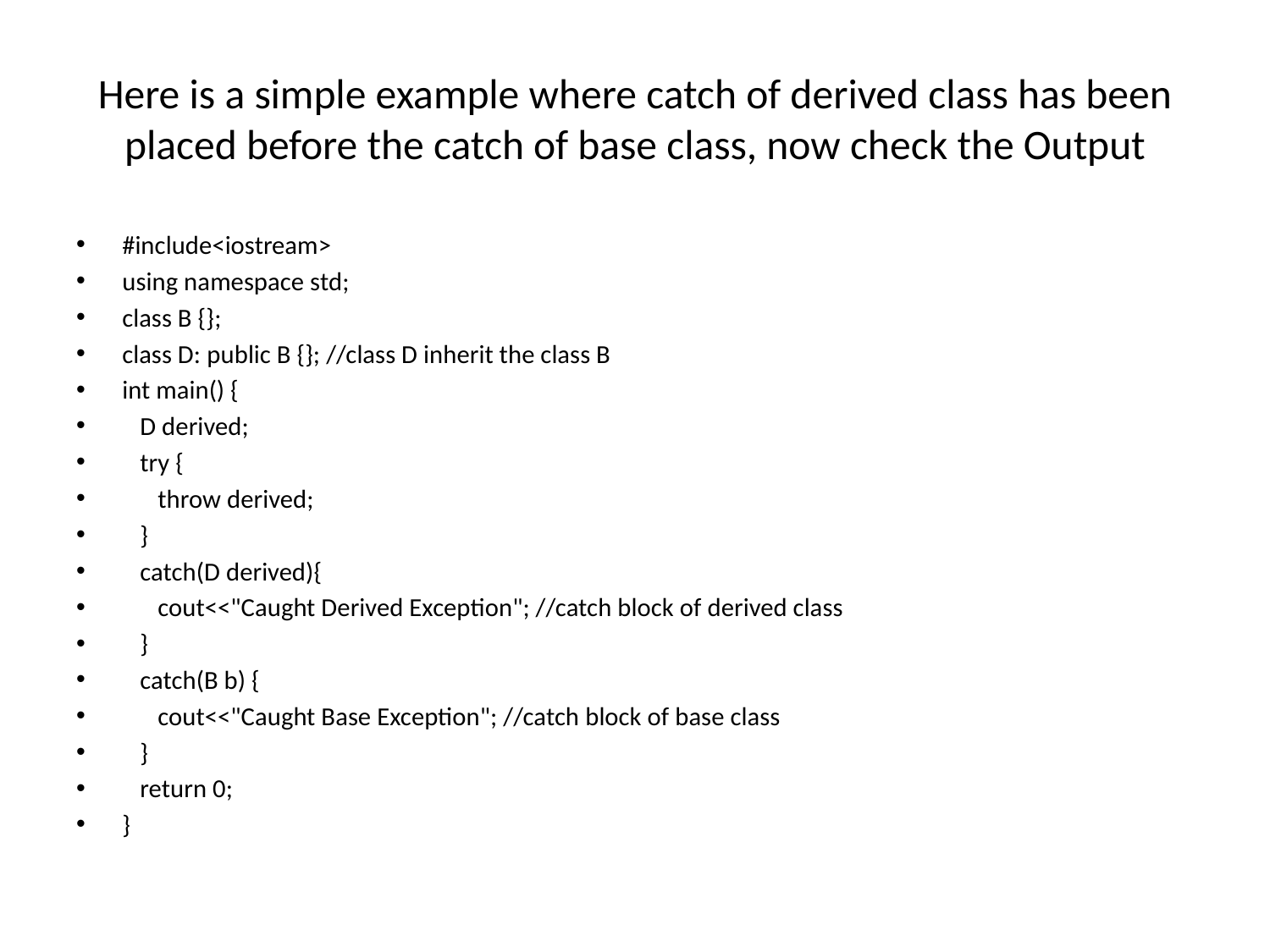

# Here is a simple example where catch of derived class has been placed before the catch of base class, now check the Output
#include<iostream>
using namespace std;
class B {};
class D: public B {}; //class D inherit the class B
int main() {
   D derived;
   try {
      throw derived;
   }
   catch(D derived){
      cout<<"Caught Derived Exception"; //catch block of derived class
   }
   catch(B b) {
      cout<<"Caught Base Exception"; //catch block of base class
   }
   return 0;
}